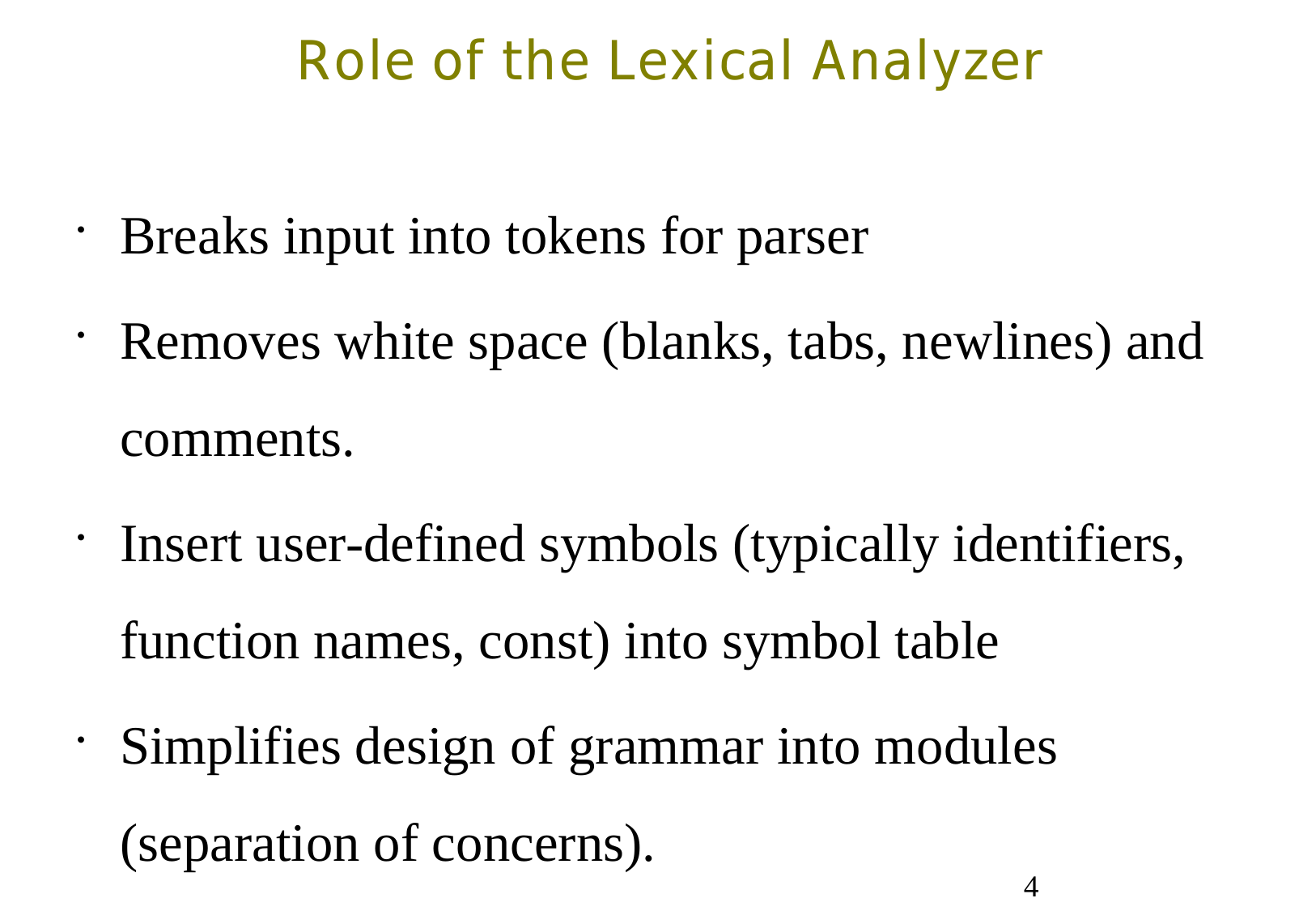

Role of the Lexical Analyzer
Breaks input into tokens for parser
Removes white space (blanks, tabs, newlines) and comments.
Insert user-defined symbols (typically identifiers, function names, const) into symbol table
Simplifies design of grammar into modules (separation of concerns).
4